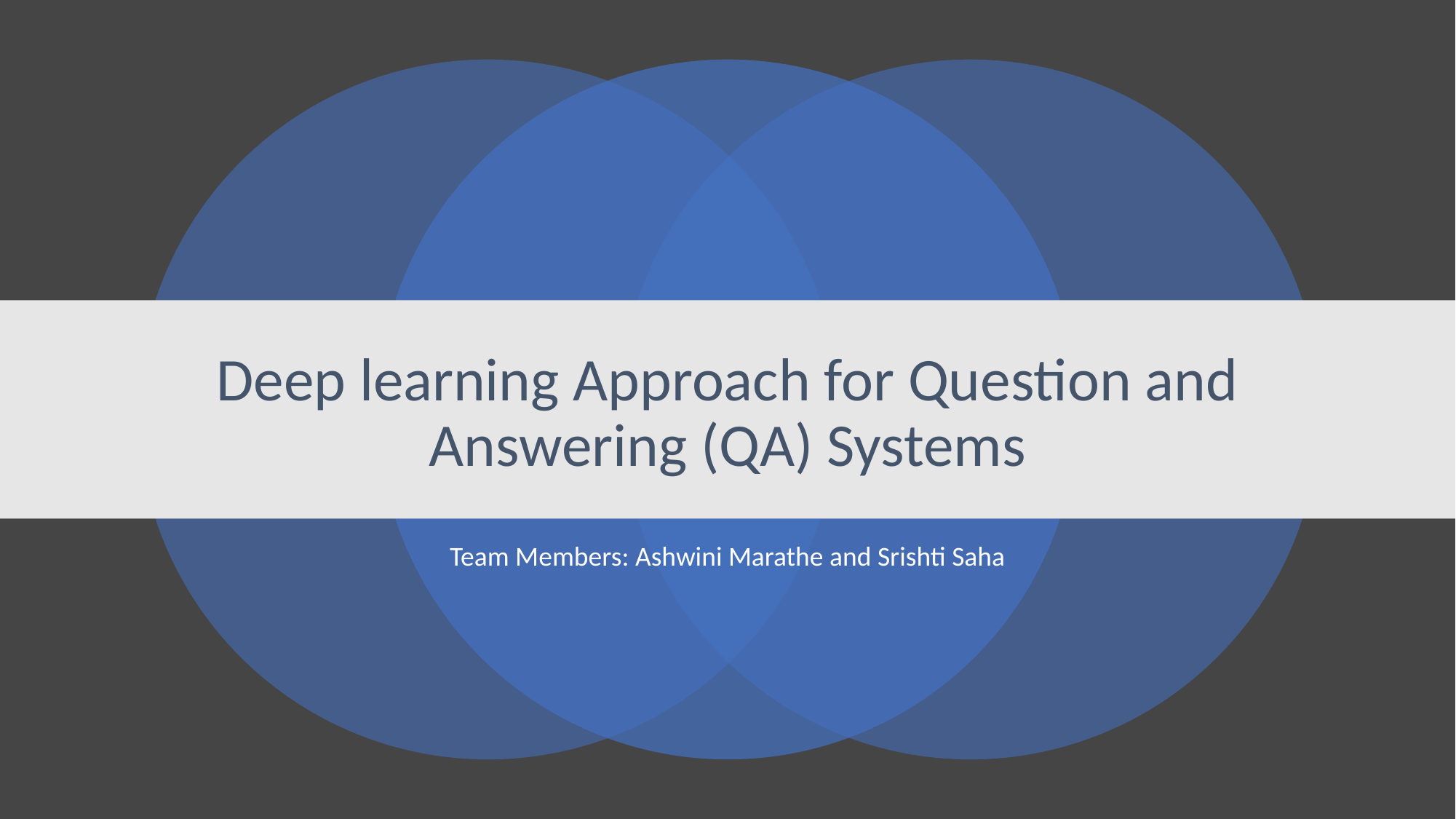

# Deep learning Approach for Question and Answering (QA) Systems
Team Members: Ashwini Marathe and Srishti Saha